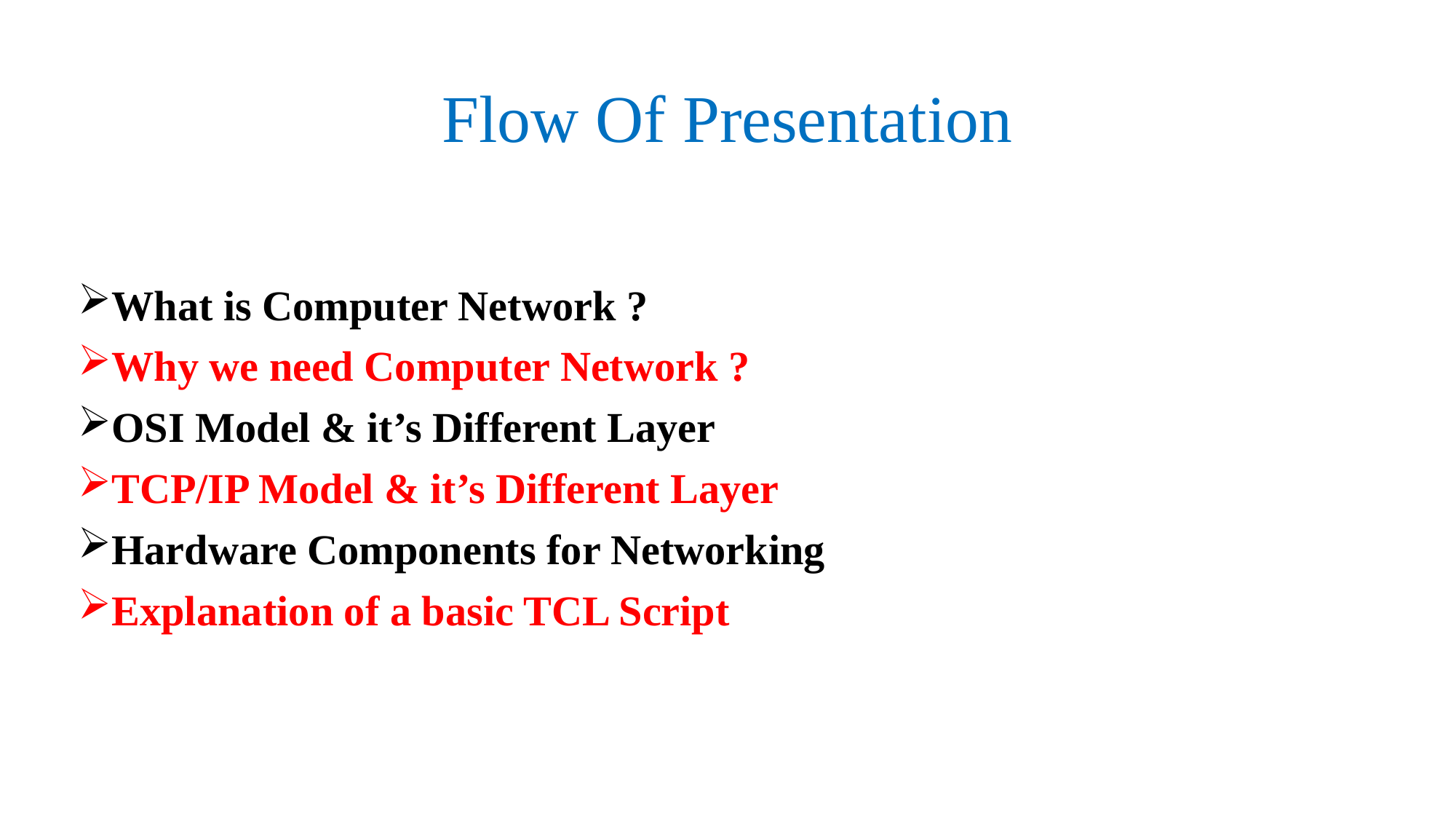

# Flow Of Presentation
What is Computer Network ?
Why we need Computer Network ?
OSI Model & it’s Different Layer
TCP/IP Model & it’s Different Layer
Hardware Components for Networking
Explanation of a basic TCL Script